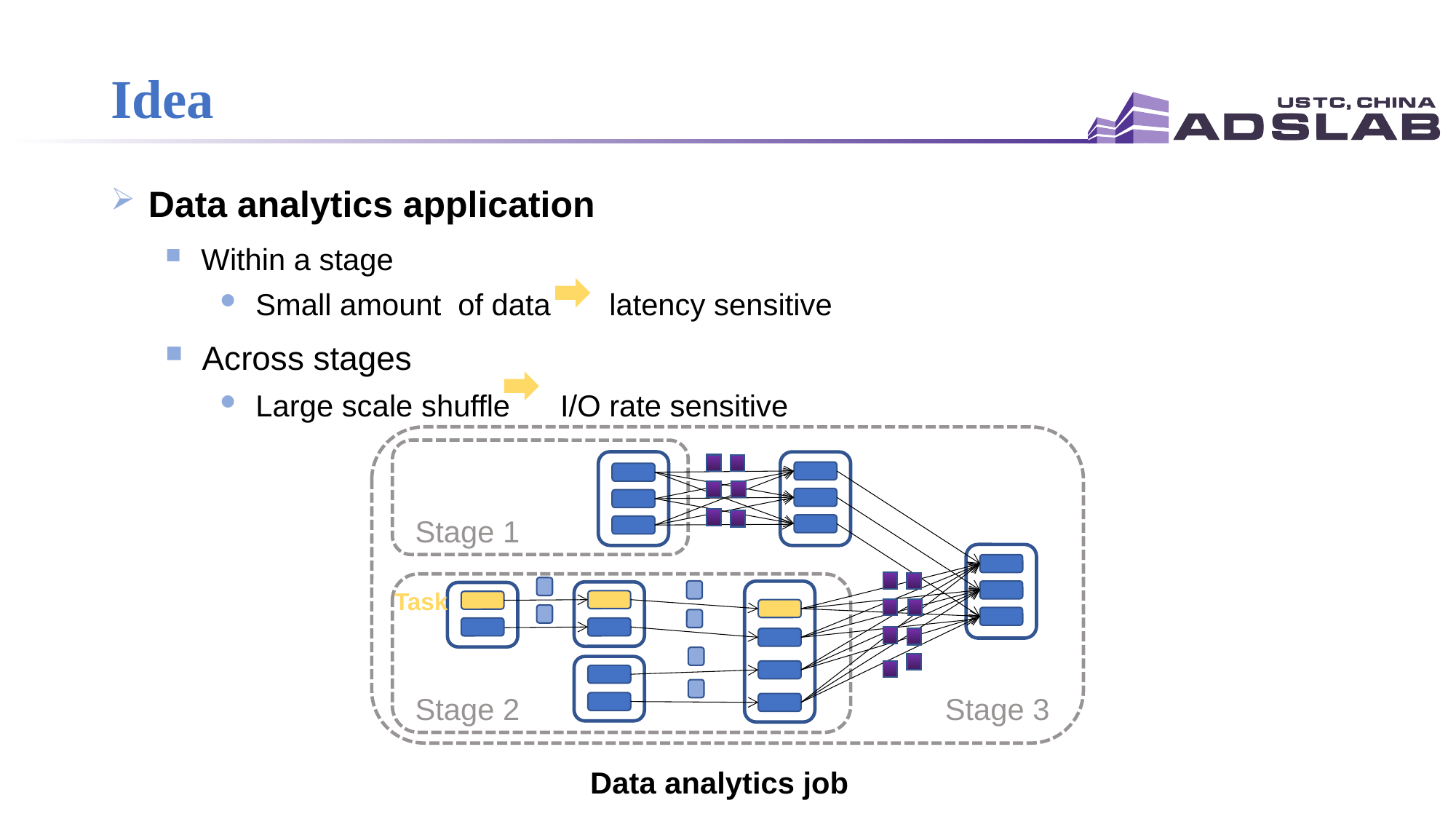

# Idea
 Data analytics application
 Within a stage
 Small amount  of data       latency sensitive
 Across stages
 Large scale shuffle      I/O rate sensitive

Stage 1

Task

Stage 2
Stage 3

Data analytics job